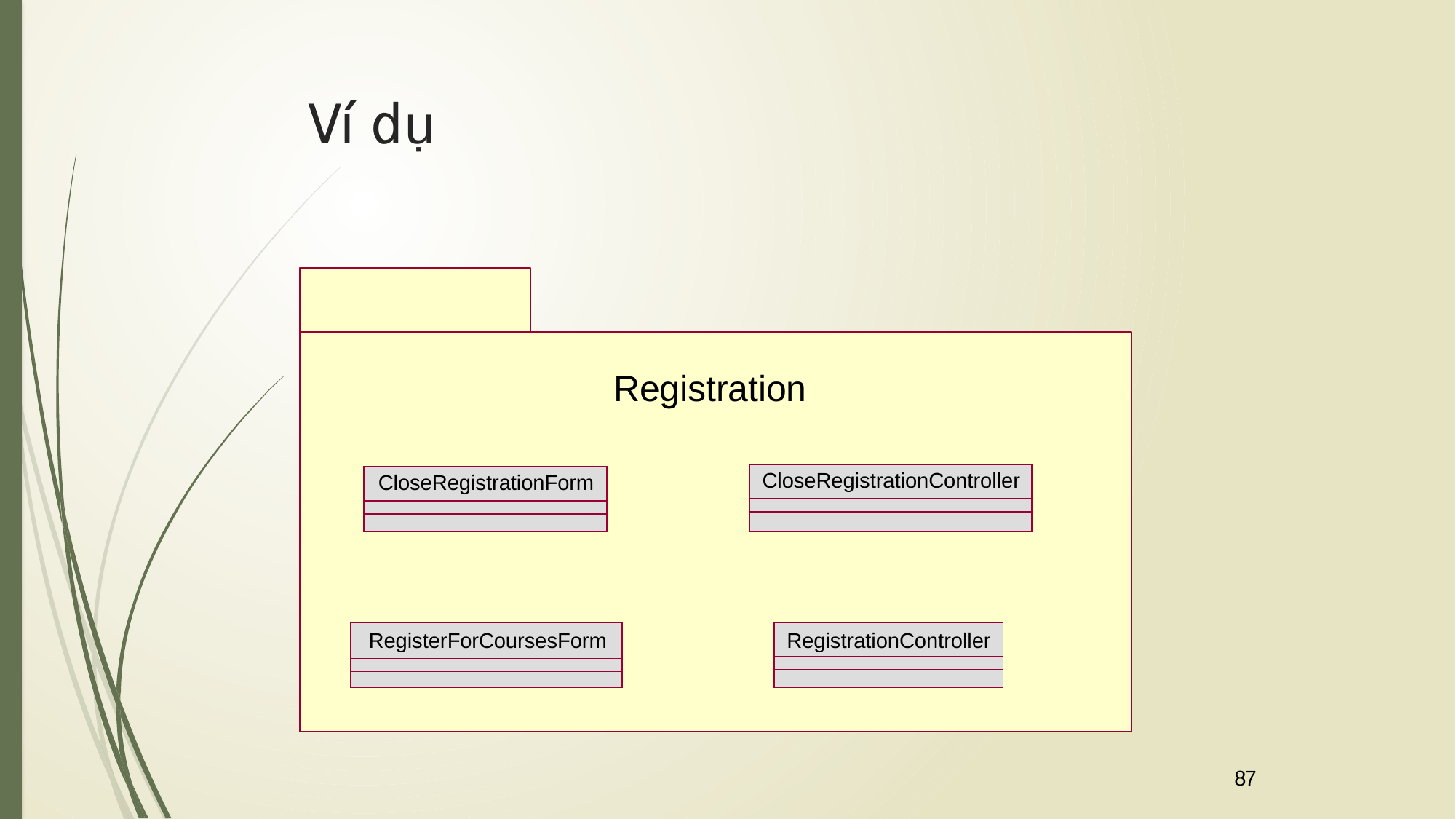

# Ví dụ

Registration
| CloseRegistrationController |
| --- |
|  |
|  |
| CloseRegistrationForm |
| --- |
|  |
|  |
| RegistrationController |
| --- |
|  |
|  |
| RegisterForCoursesForm |
| --- |
|  |
|  |
87